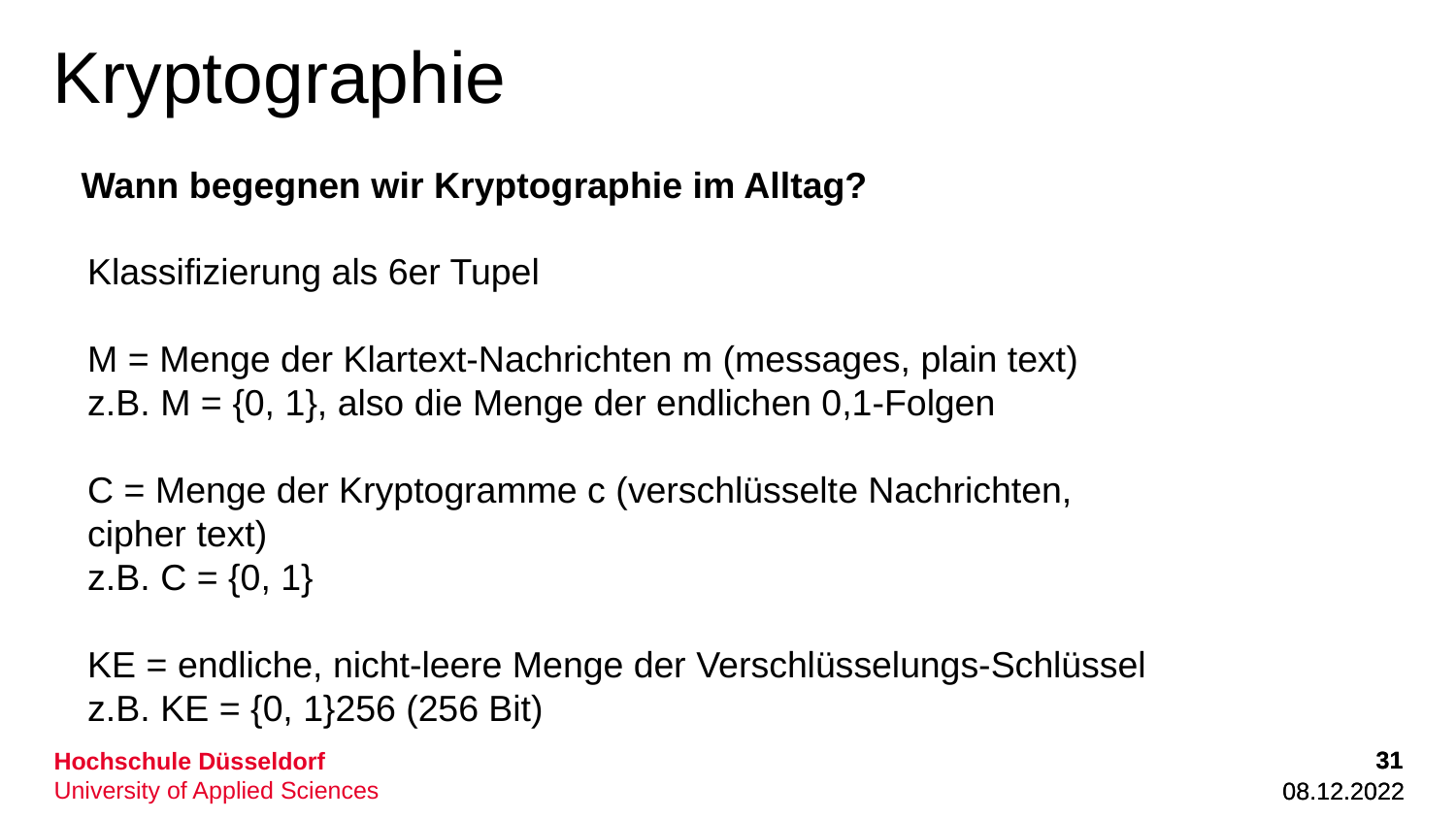

# Kryptographie
Wann begegnen wir Kryptographie im Alltag?
Klassifizierung als 6er Tupel

M = Menge der Klartext-Nachrichten m (messages, plain text)
z.B. M = {0, 1}, also die Menge der endlichen 0,1-Folgen

C = Menge der Kryptogramme c (verschlüsselte Nachrichten,
cipher text)
z.B. C = {0, 1}

KE = endliche, nicht-leere Menge der Verschlüsselungs-Schlüssel
z.B. KE = {0, 1}256 (256 Bit)
31

31

08.12.2022
08.12.2022